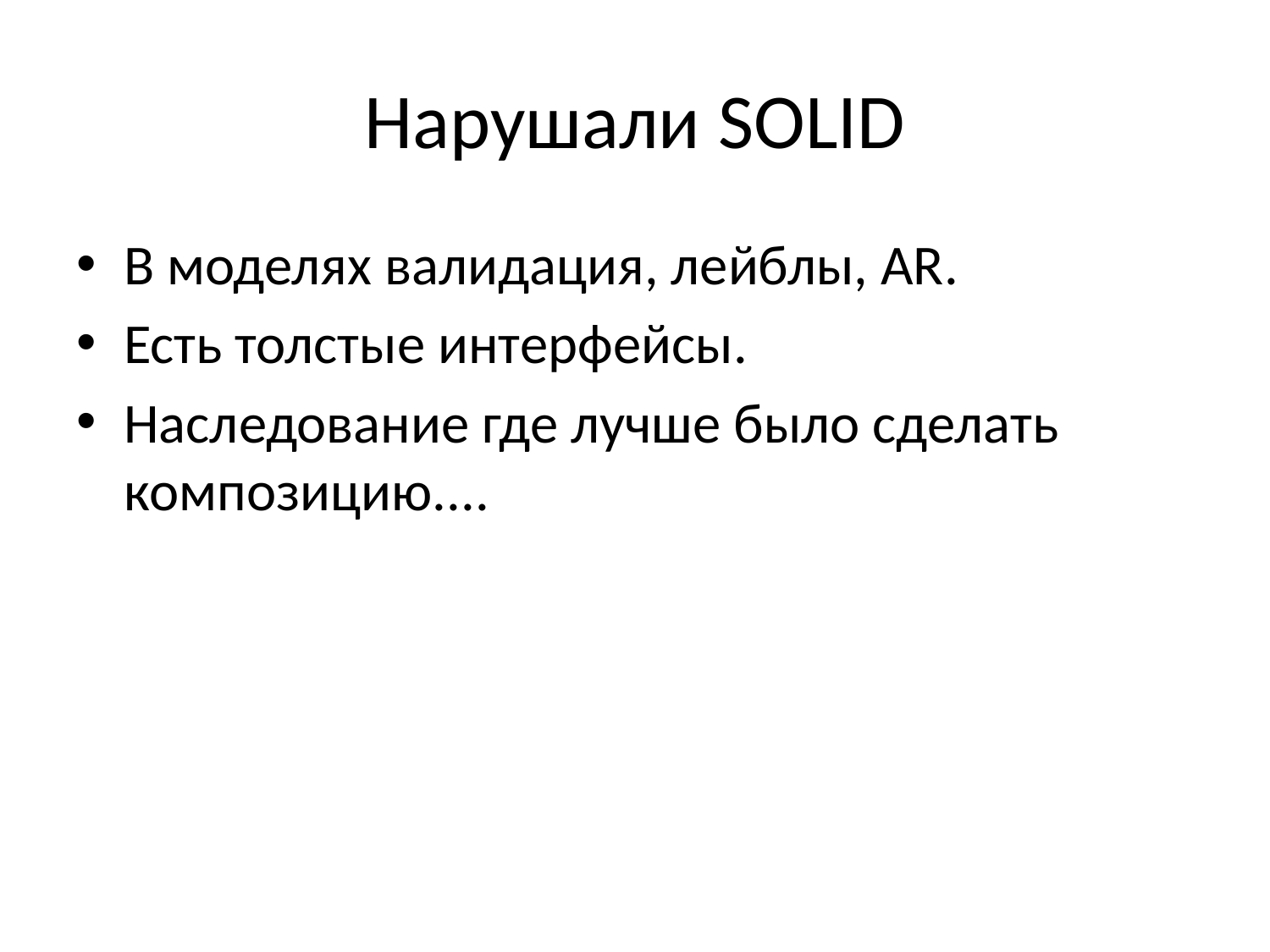

# Нарушали SOLID
В моделях валидация, лейблы, AR.
Есть толстые интерфейсы.
Наследование где лучше было сделать композицию....